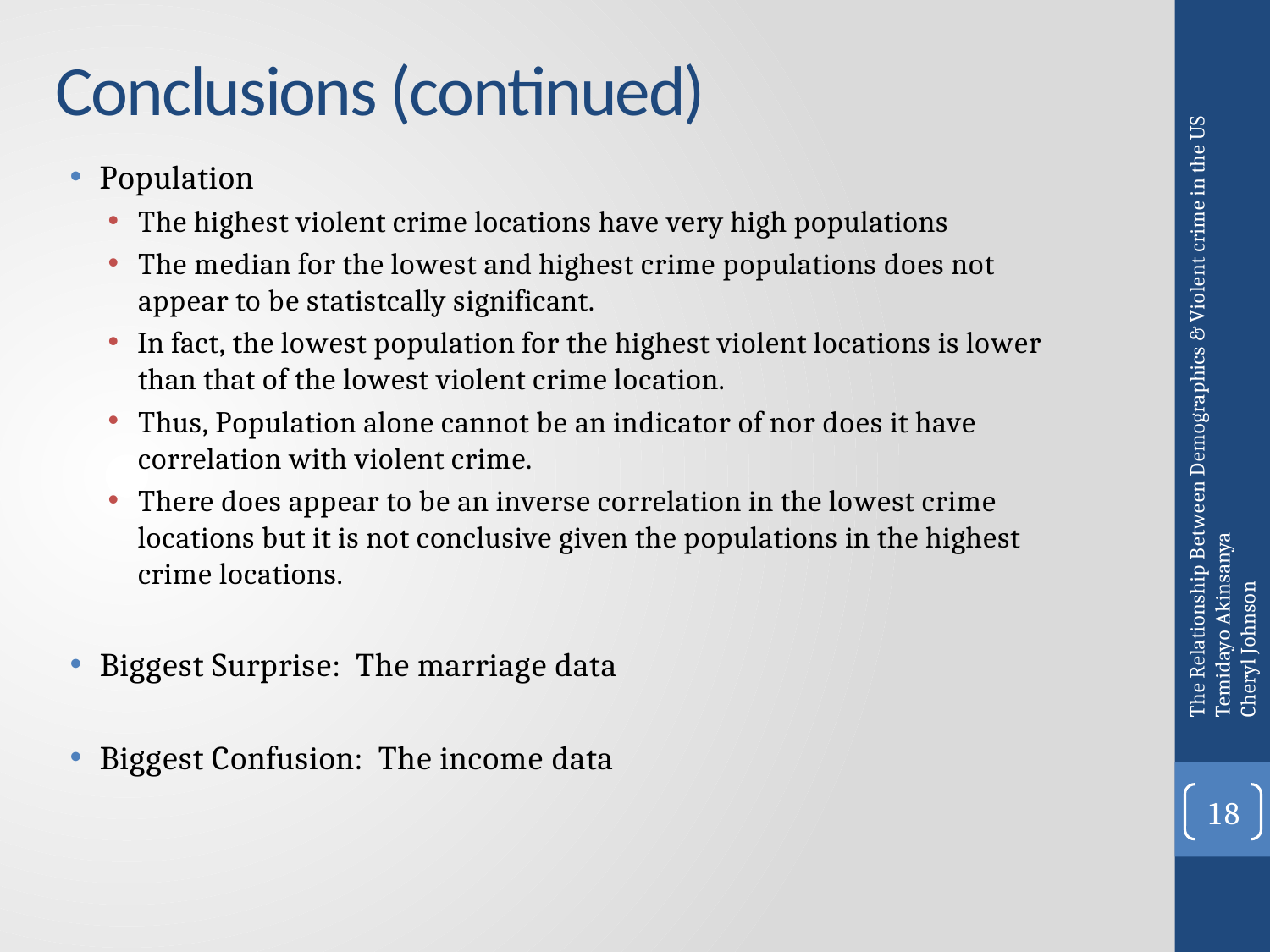

# Conclusions (continued)
Population
The highest violent crime locations have very high populations
The median for the lowest and highest crime populations does not appear to be statistcally significant.
In fact, the lowest population for the highest violent locations is lower than that of the lowest violent crime location.
Thus, Population alone cannot be an indicator of nor does it have correlation with violent crime.
There does appear to be an inverse correlation in the lowest crime locations but it is not conclusive given the populations in the highest crime locations.

Biggest Surprise:  The marriage data

Biggest Confusion:  The income data
The Relationship Between Demographics & Violent crime in the US
Temidayo Akinsanya
Cheryl Johnson
18